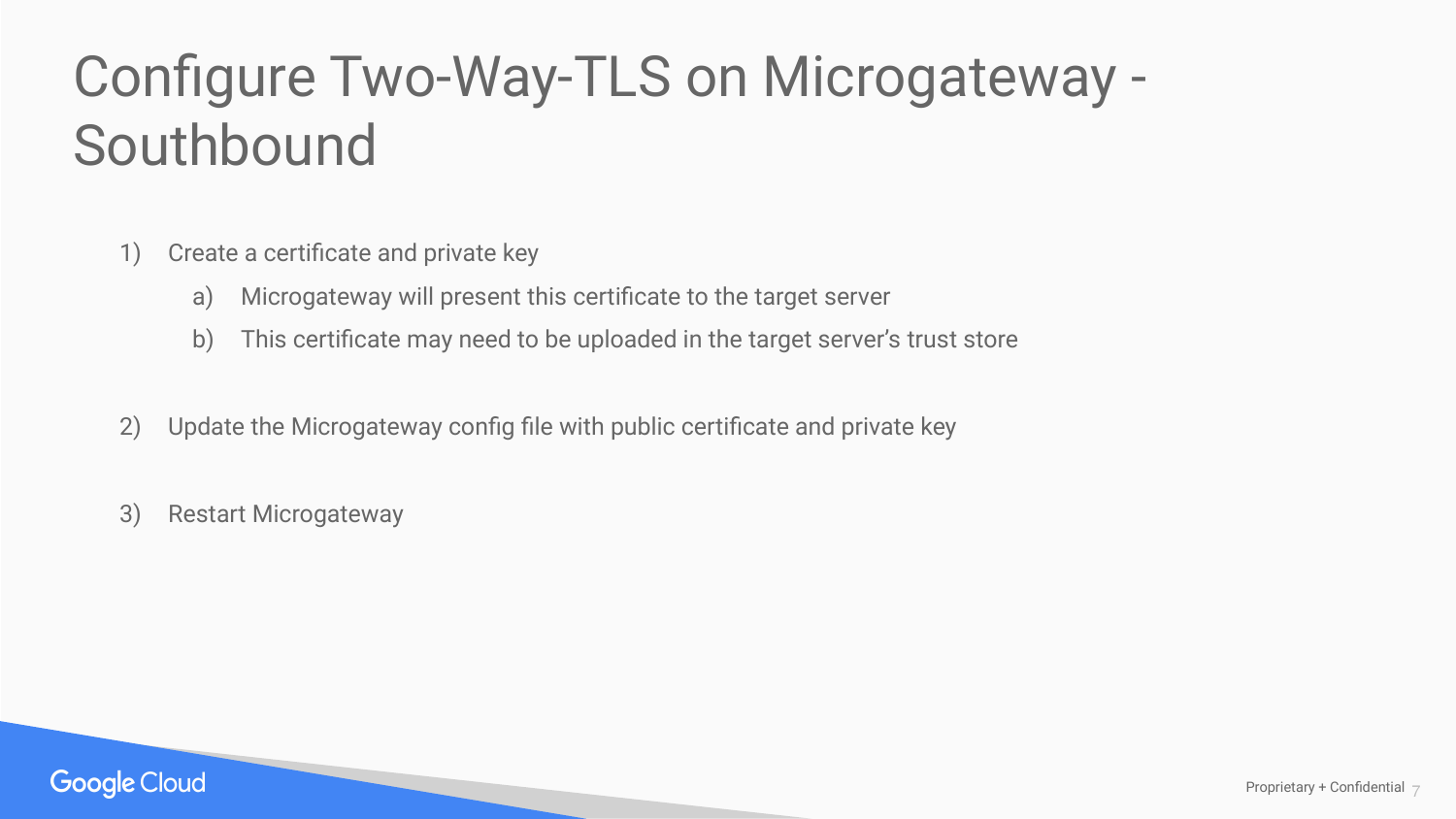

Configure Two-Way-TLS on Microgateway - Southbound
Create a certificate and private key
Microgateway will present this certificate to the target server
This certificate may need to be uploaded in the target server’s trust store

Update the Microgateway config file with public certificate and private key

Restart Microgateway

7